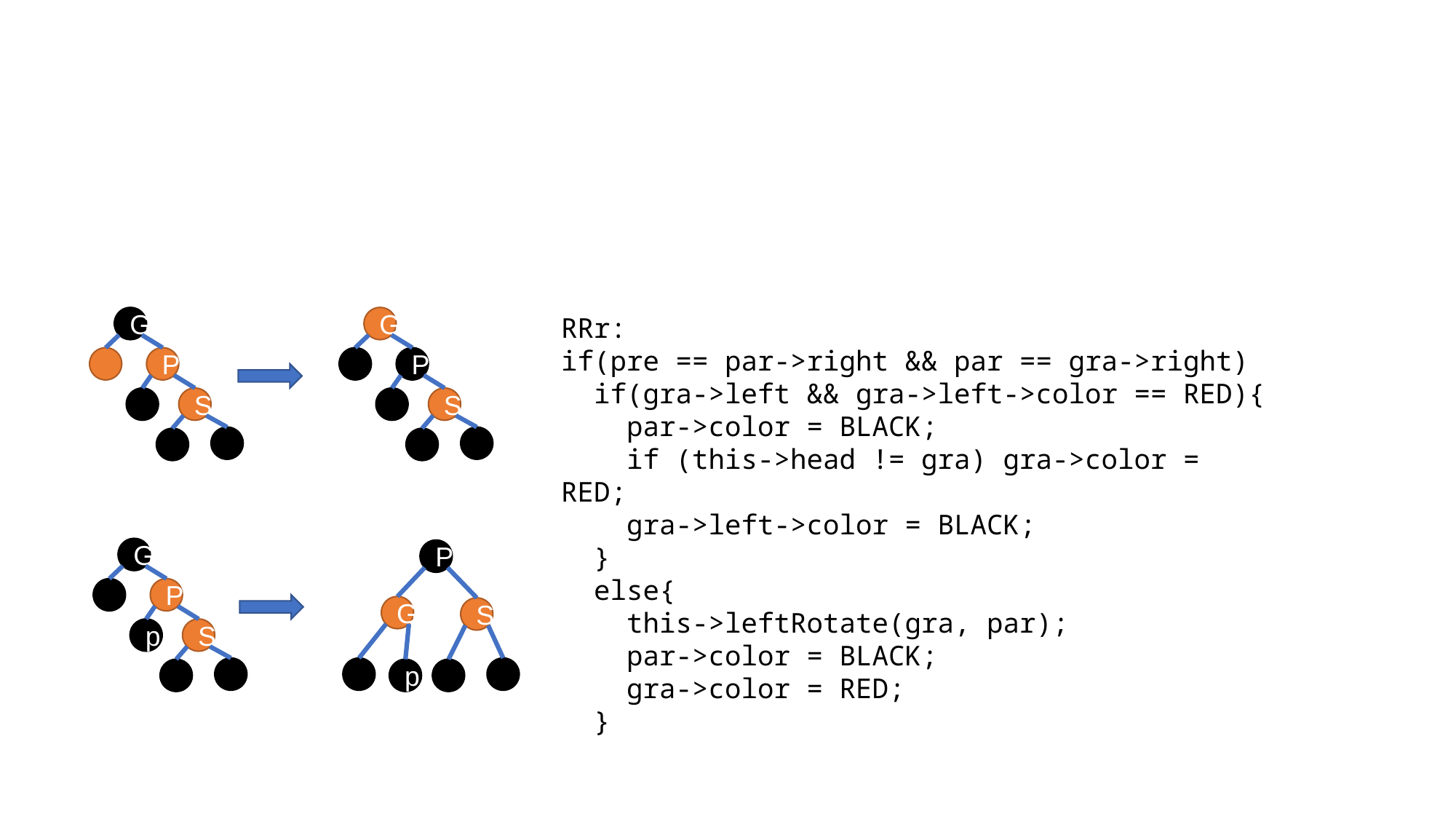

RRr:
if(pre == par->right && par == gra->right)
  if(gra->left && gra->left->color == RED){
    par->color = BLACK;
    if (this->head != gra) gra->color = RED;
    gra->left->color = BLACK;
  }
  else{
    this->leftRotate(gra, par);
    par->color = BLACK;
    gra->color = RED;
  }
G
P

S

G
P

S

G
P

S
p

P
G
S

p